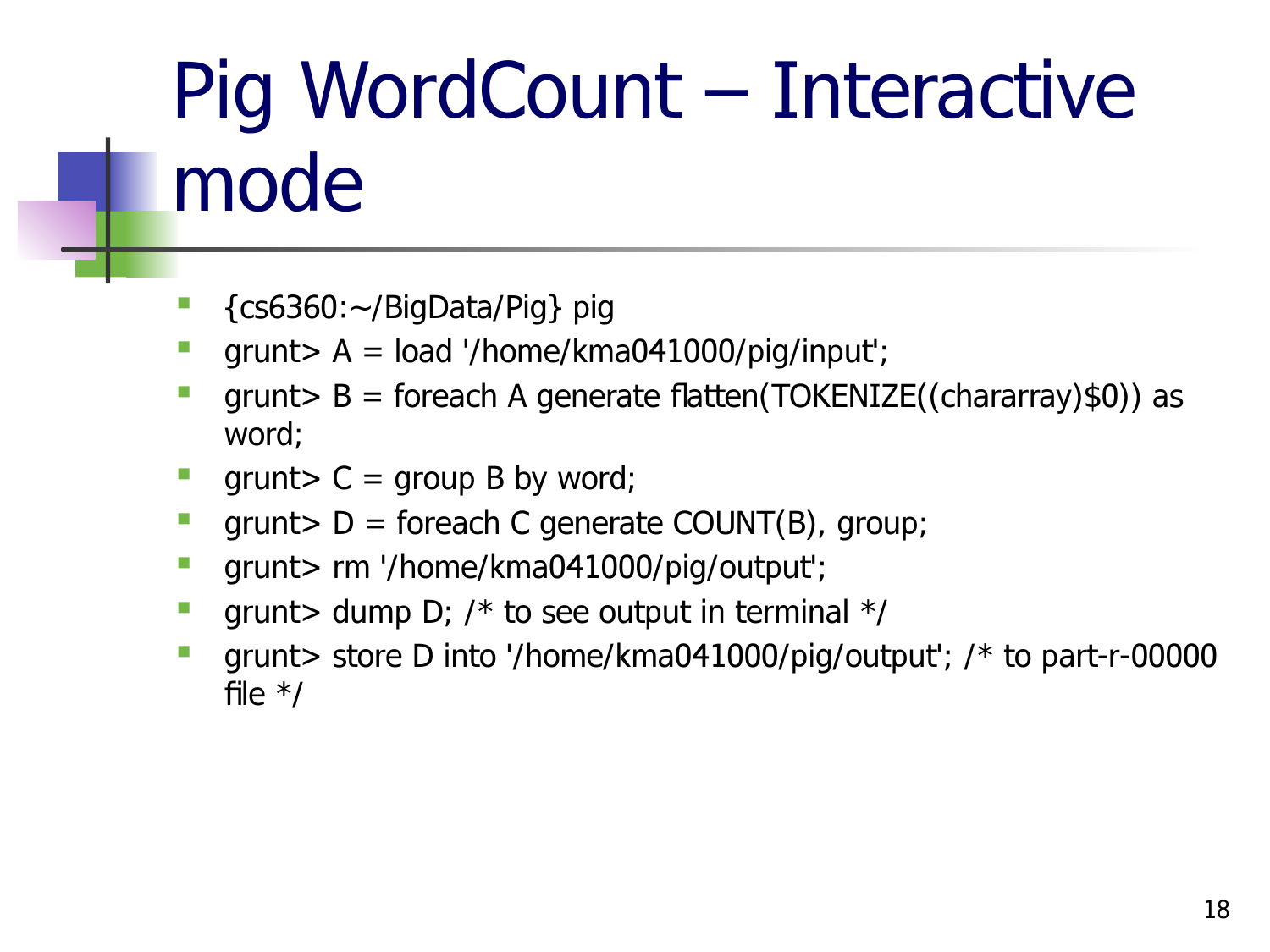

# Pig WordCount – Interactive mode
{cs6360:~/BigData/Pig} pig
grunt> A = load '/home/kma041000/pig/input';
grunt> B = foreach A generate flatten(TOKENIZE((chararray)$0)) as word;
grunt> C = group B by word;
grunt> D = foreach C generate COUNT(B), group;
grunt> rm '/home/kma041000/pig/output';
grunt> dump D; /* to see output in terminal */
grunt> store D into '/home/kma041000/pig/output'; /* to part-r-00000  file */

18